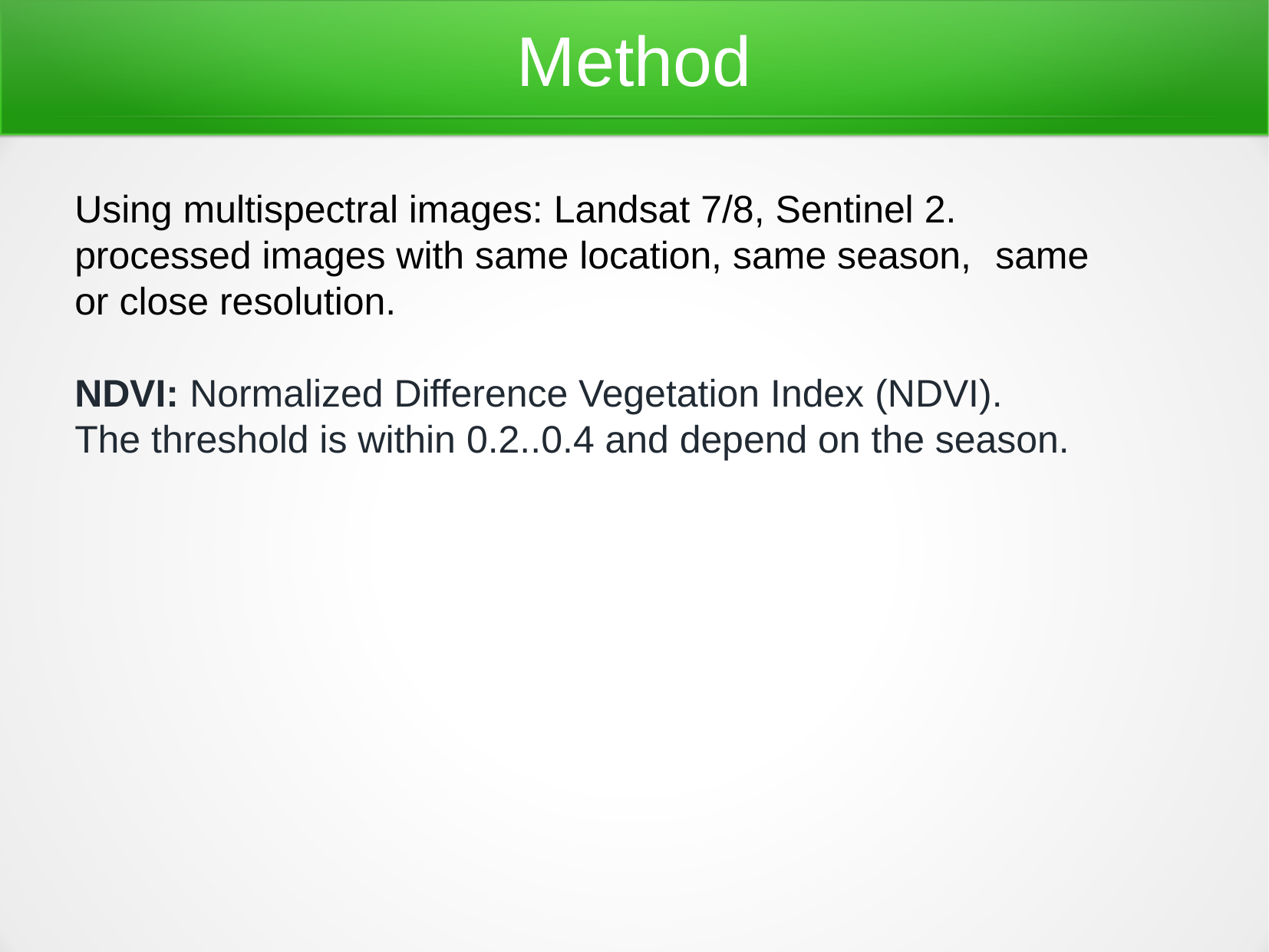

# Method
Using multispectral images: Landsat 7/8, Sentinel 2.
processed images with same location, same season, 	same or close resolution.

NDVI: Normalized Difference Vegetation Index (NDVI).
The threshold is within 0.2..0.4 and depend on the season.